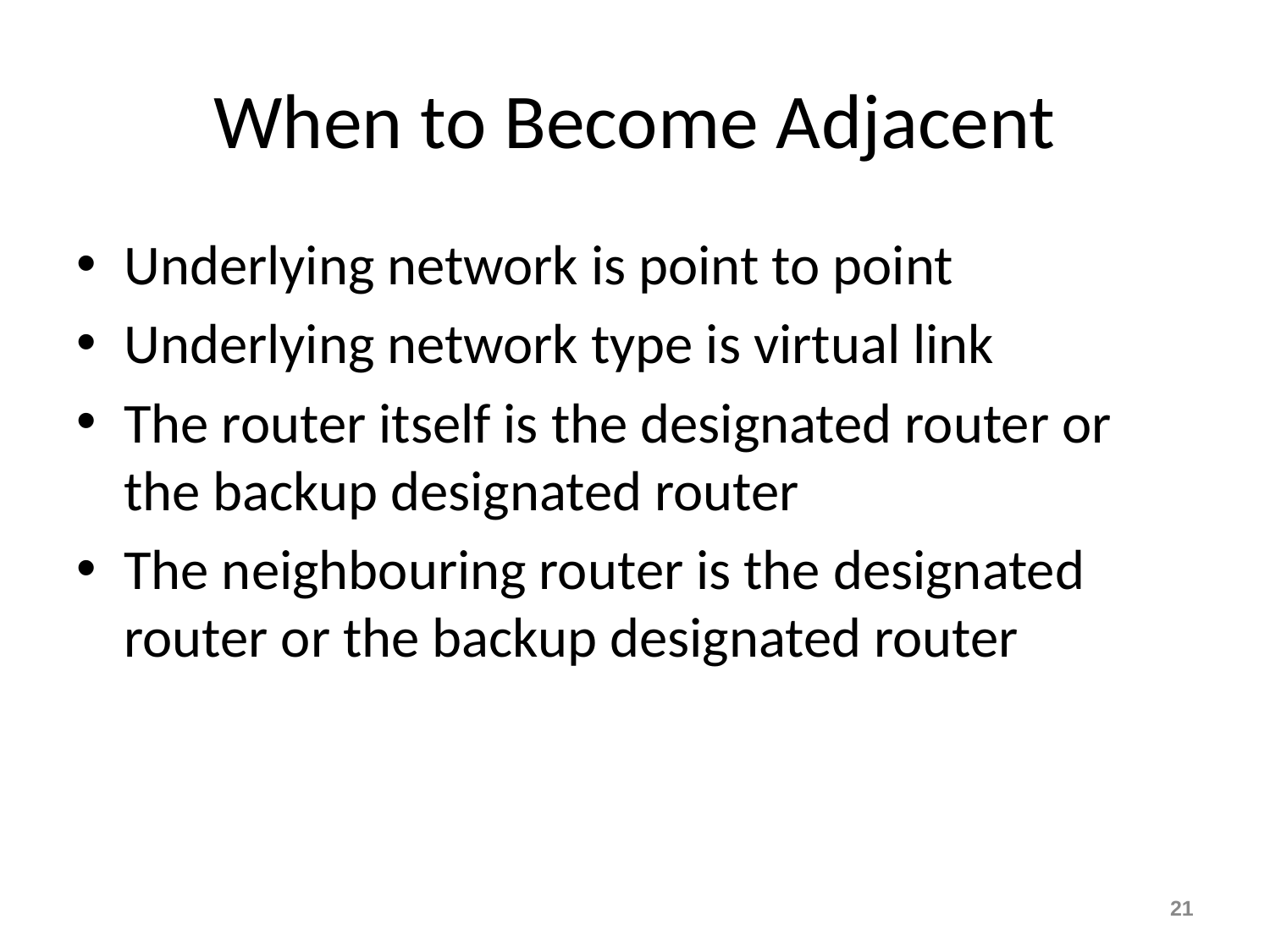

# When to Become Adjacent
Underlying network is point to point
Underlying network type is virtual link
The router itself is the designated router or the backup designated router
The neighbouring router is the designated router or the backup designated router

21